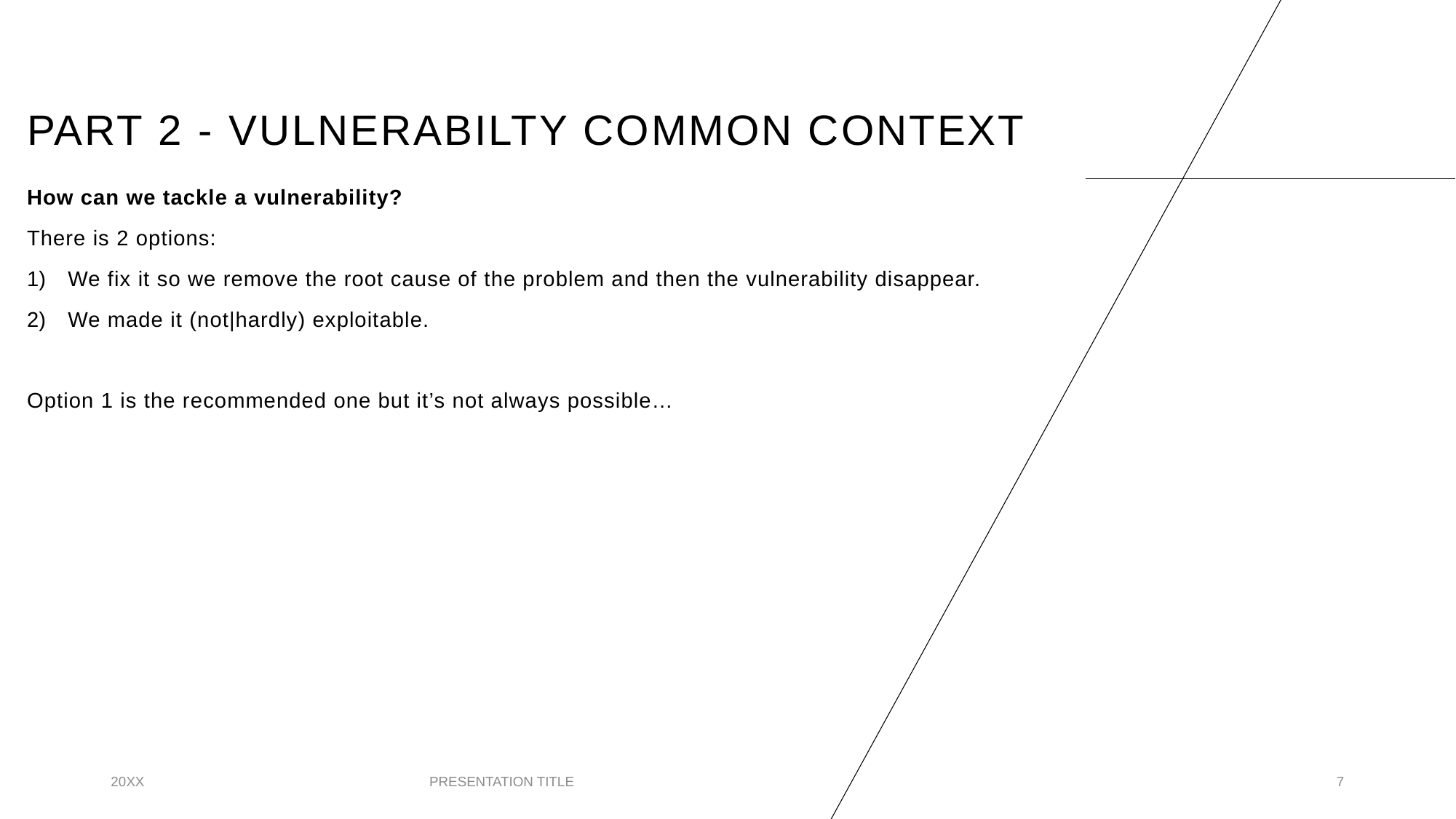

# Part 2 - Vulnerabilty common context
How can we tackle a vulnerability?
There is 2 options:
We fix it so we remove the root cause of the problem and then the vulnerability disappear.
We made it (not|hardly) exploitable.

Option 1 is the recommended one but it’s not always possible…

20XX
PRESENTATION TITLE
7